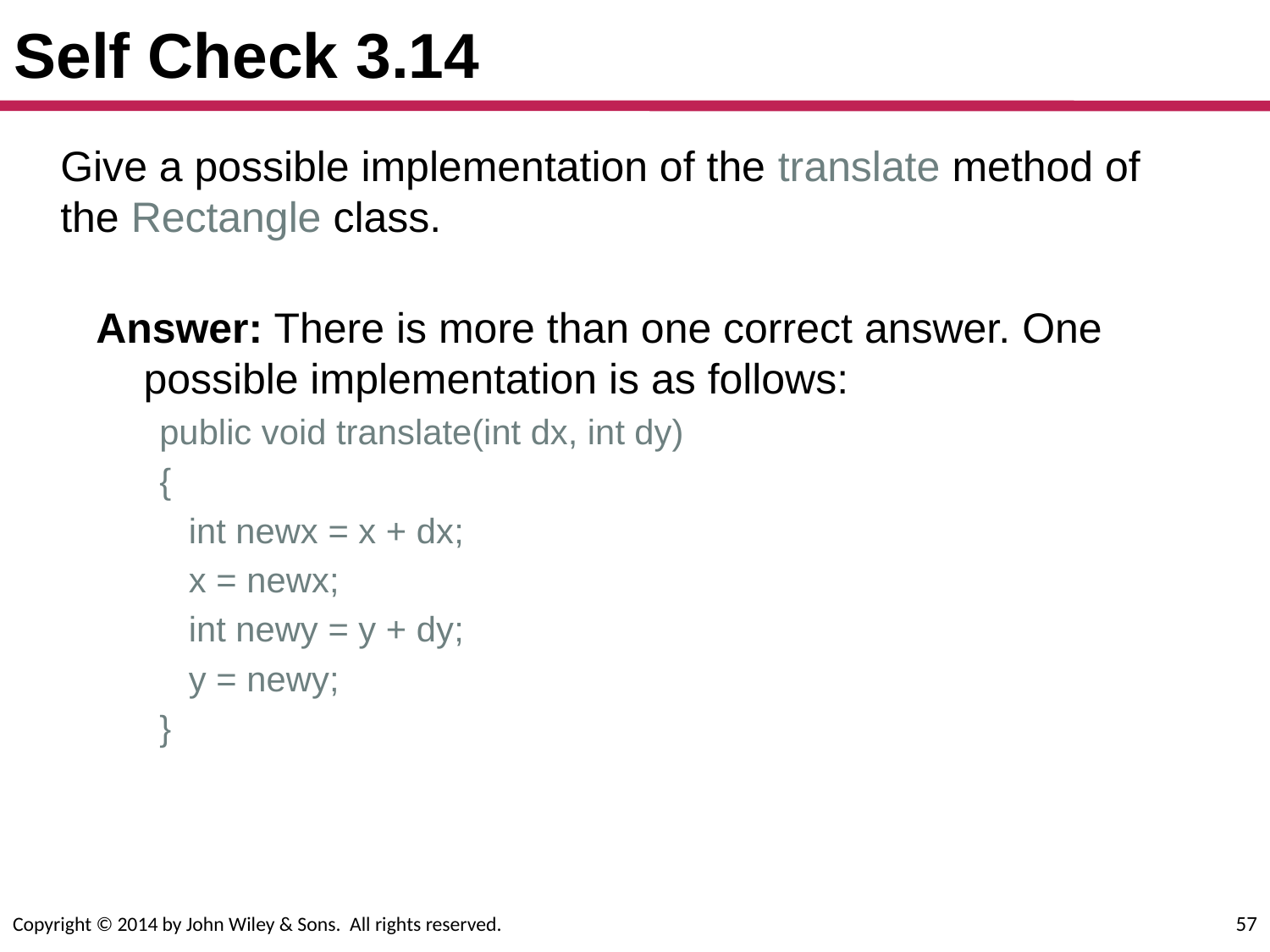

# Self Check 3.14
	Give a possible implementation of the translate method of the Rectangle class.
Answer: There is more than one correct answer. One possible implementation is as follows:
public void translate(int dx, int dy)
{
   int newx = x + dx;
   x = newx;
   int newy = y + dy;
   y = newy;
}